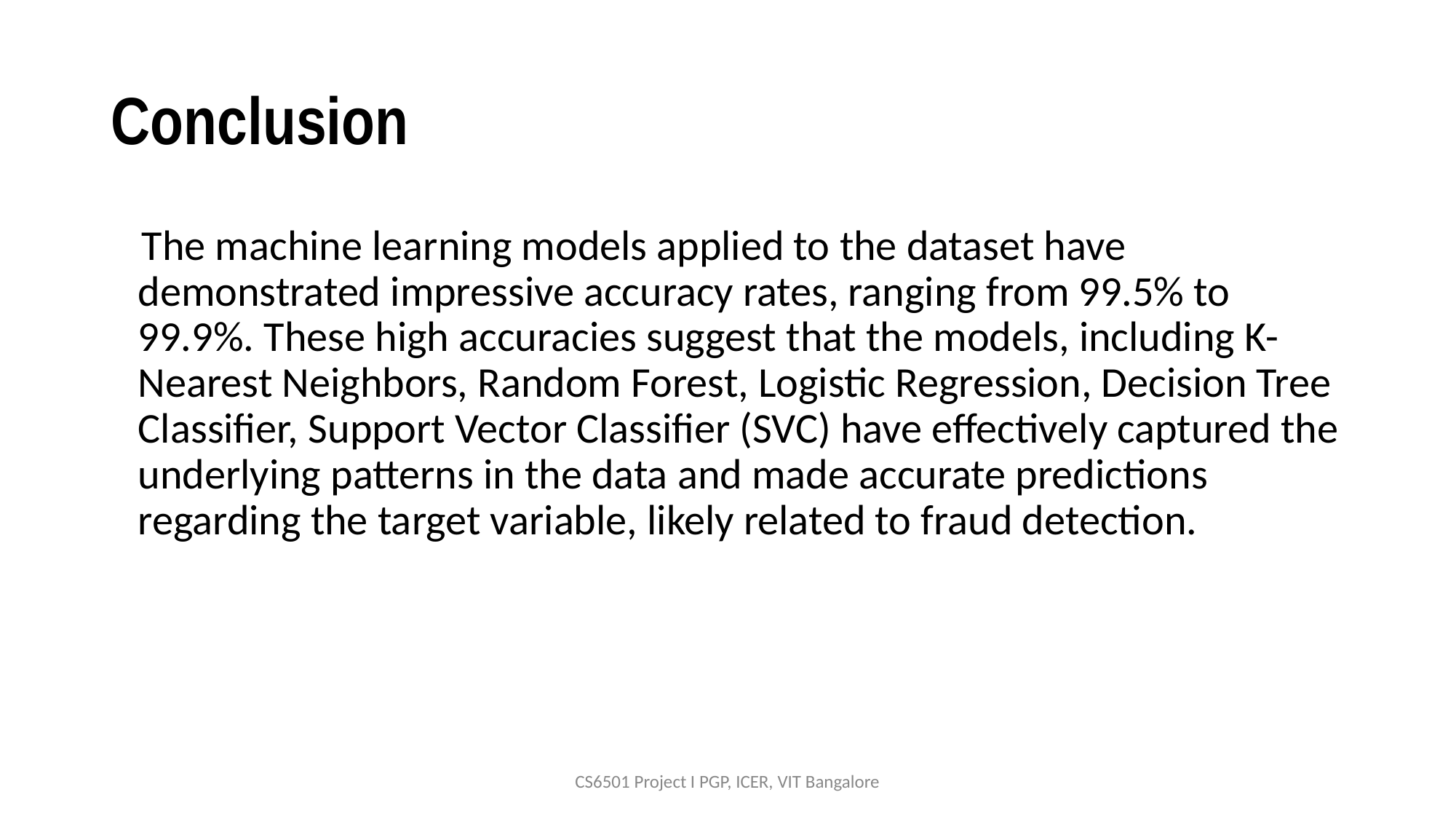

# Conclusion
 The machine learning models applied to the dataset have demonstrated impressive accuracy rates, ranging from 99.5% to 99.9%. These high accuracies suggest that the models, including K-Nearest Neighbors, Random Forest, Logistic Regression, Decision Tree Classifier, Support Vector Classifier (SVC) have effectively captured the underlying patterns in the data and made accurate predictions regarding the target variable, likely related to fraud detection.
CS6501 Project I PGP, ICER, VIT Bangalore
20